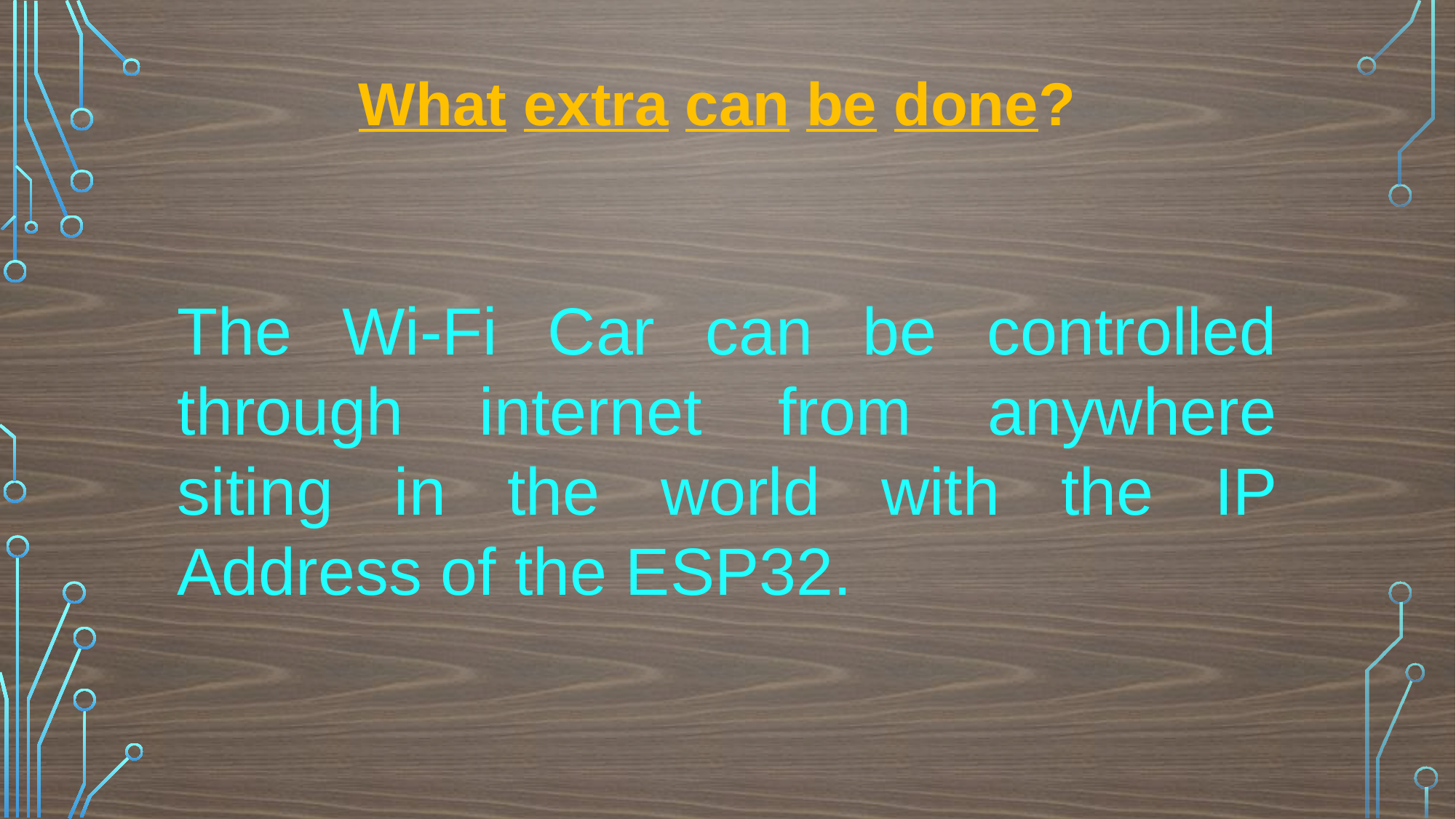

What extra can be done?
The Wi-Fi Car can be controlled through internet from anywhere siting in the world with the IP Address of the ESP32.